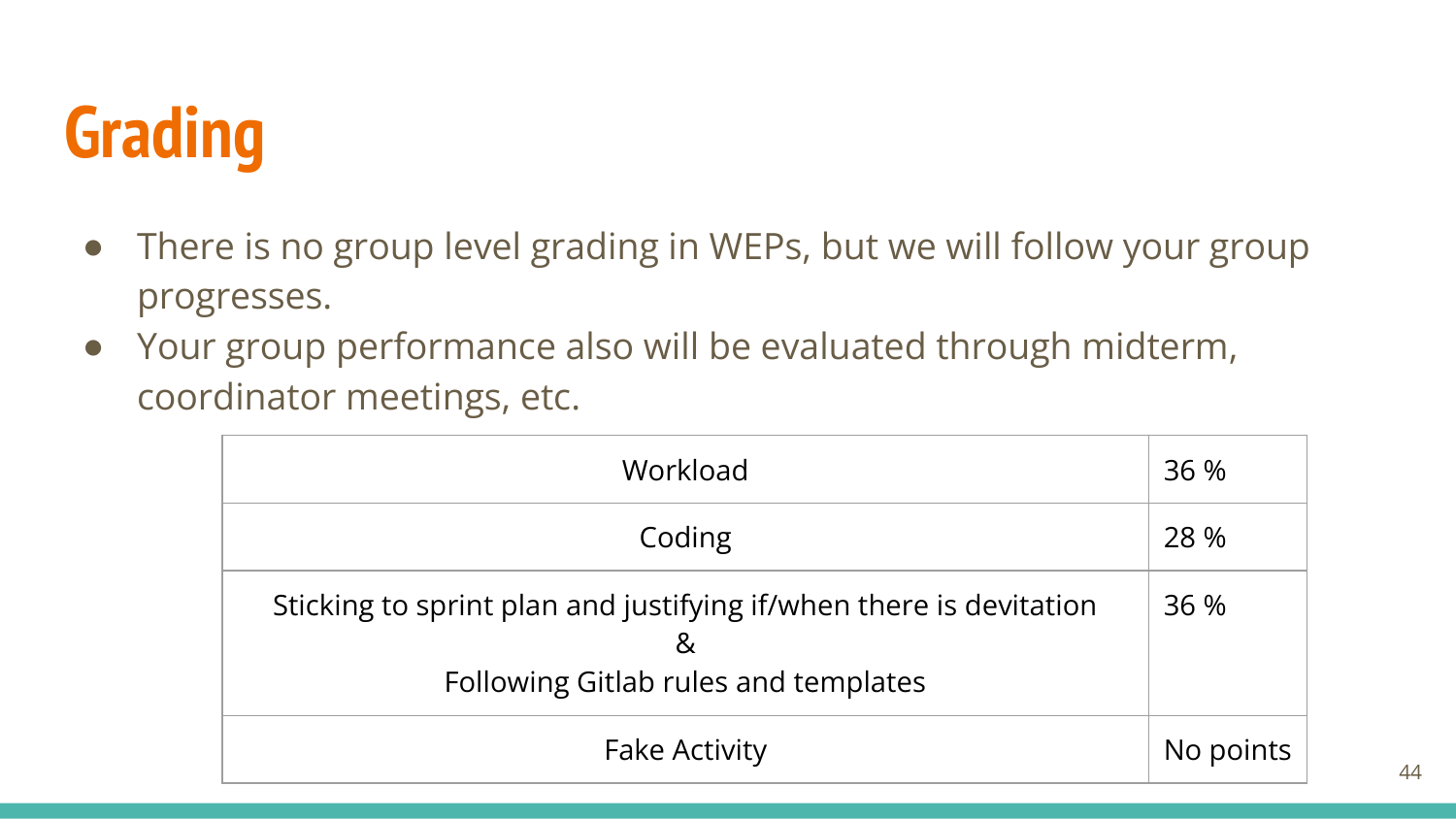

# Grading
There is no group level grading in WEPs, but we will follow your group progresses.
Your group performance also will be evaluated through midterm, coordinator meetings, etc.

| Workload | 36 % |
| --- | --- |
| Coding | 28 % |
| Sticking to sprint plan and justifying if/when there is devitation & Following Gitlab rules and templates | 36 % |
| Fake Activity | No points |
44